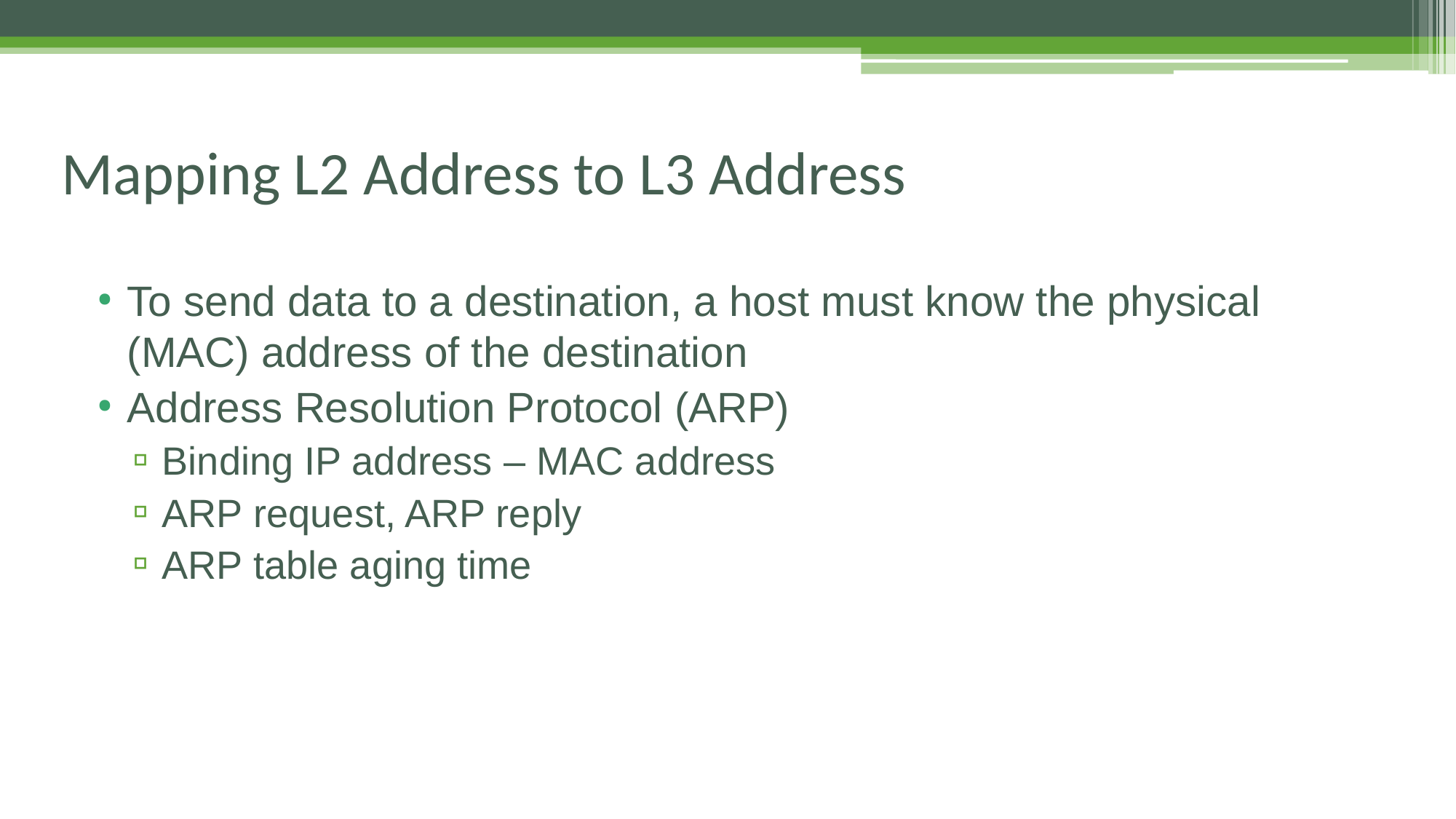

# Mapping L2 Address to L3 Address
To send data to a destination, a host must know the physical (MAC) address of the destination
Address Resolution Protocol (ARP)
Binding IP address – MAC address
ARP request, ARP reply
ARP table aging time